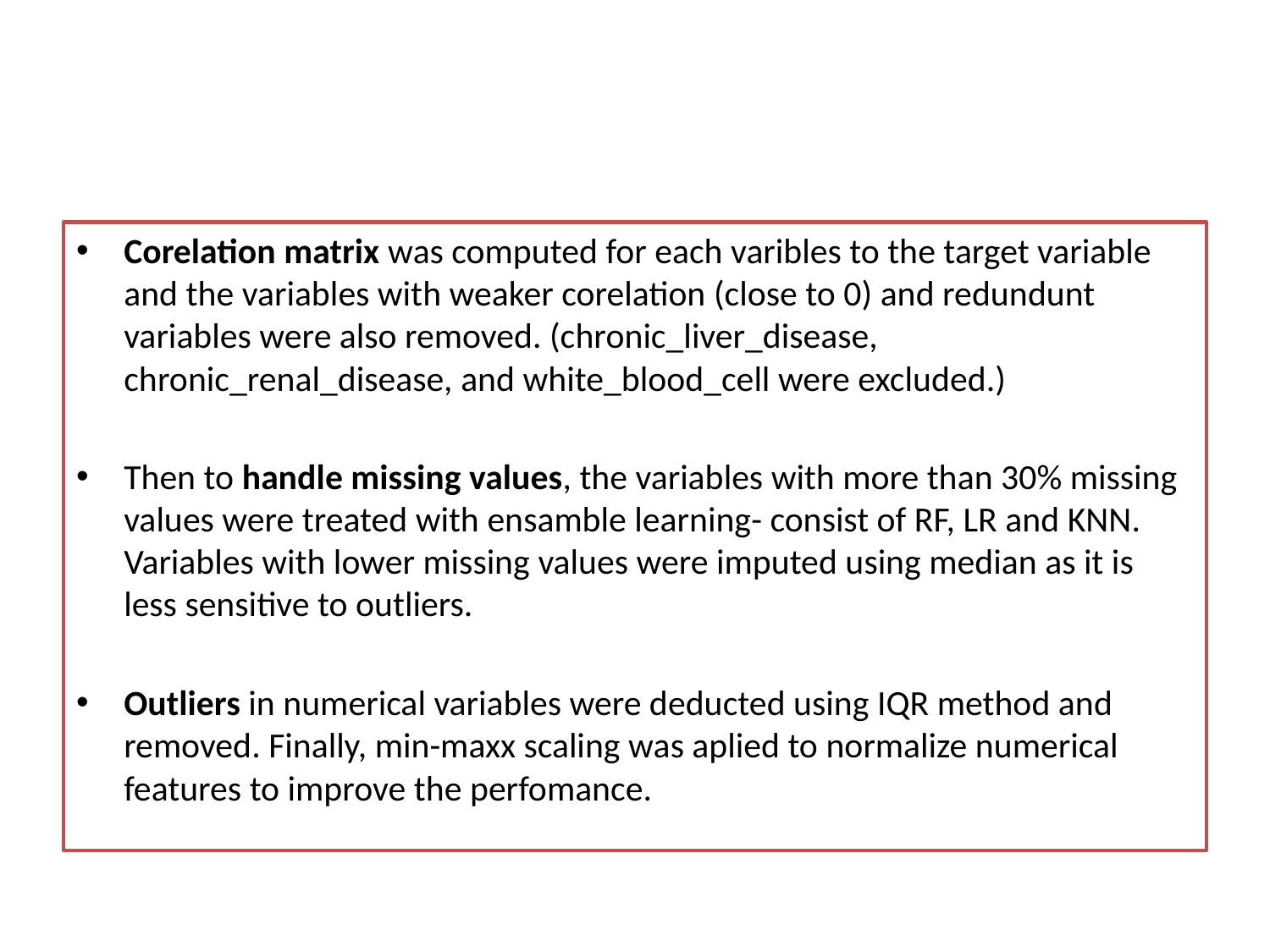

#
Corelation matrix was computed for each varibles to the target variable and the variables with weaker corelation (close to 0) and redundunt variables were also removed. (chronic_liver_disease,  chronic_renal_disease, and white_blood_cell were excluded.)

Then to handle missing values, the variables with more than 30% missing values were treated with ensamble learning- consist of RF, LR and KNN. Variables with lower missing values were imputed using median as it is less sensitive to outliers.

Outliers in numerical variables were deducted using IQR method and removed. Finally, min-maxx scaling was aplied to normalize numerical features to improve the perfomance.